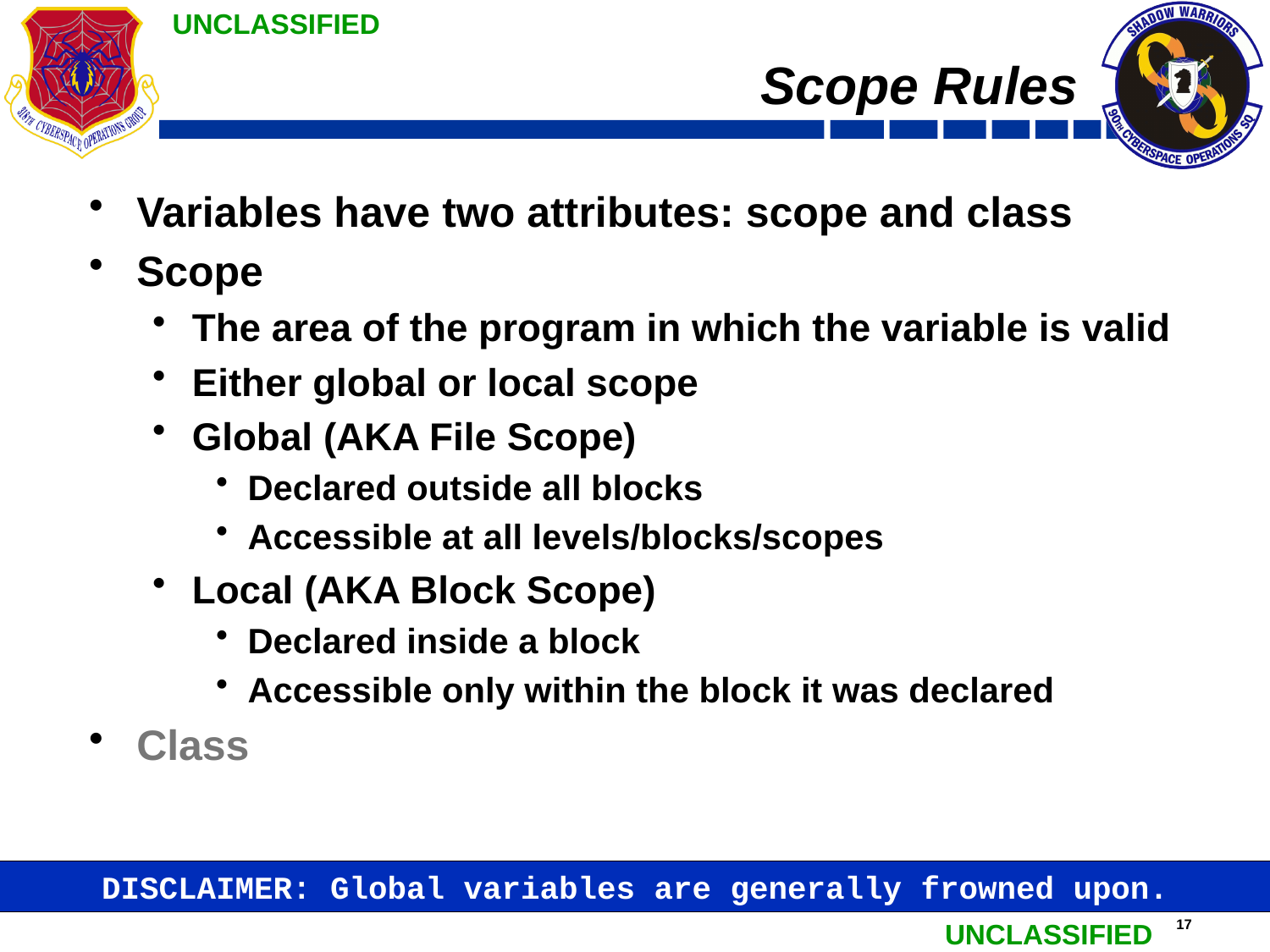

# Scope Rules
Variables have two attributes: scope and class
Scope
The area of the program in which the variable is valid
Either global or local scope
Global (AKA File Scope)
Declared outside all blocks
Accessible at all levels/blocks/scopes
Local (AKA Block Scope)
Declared inside a block
Accessible only within the block it was declared
Class
DISCLAIMER: Global variables are generally frowned upon.